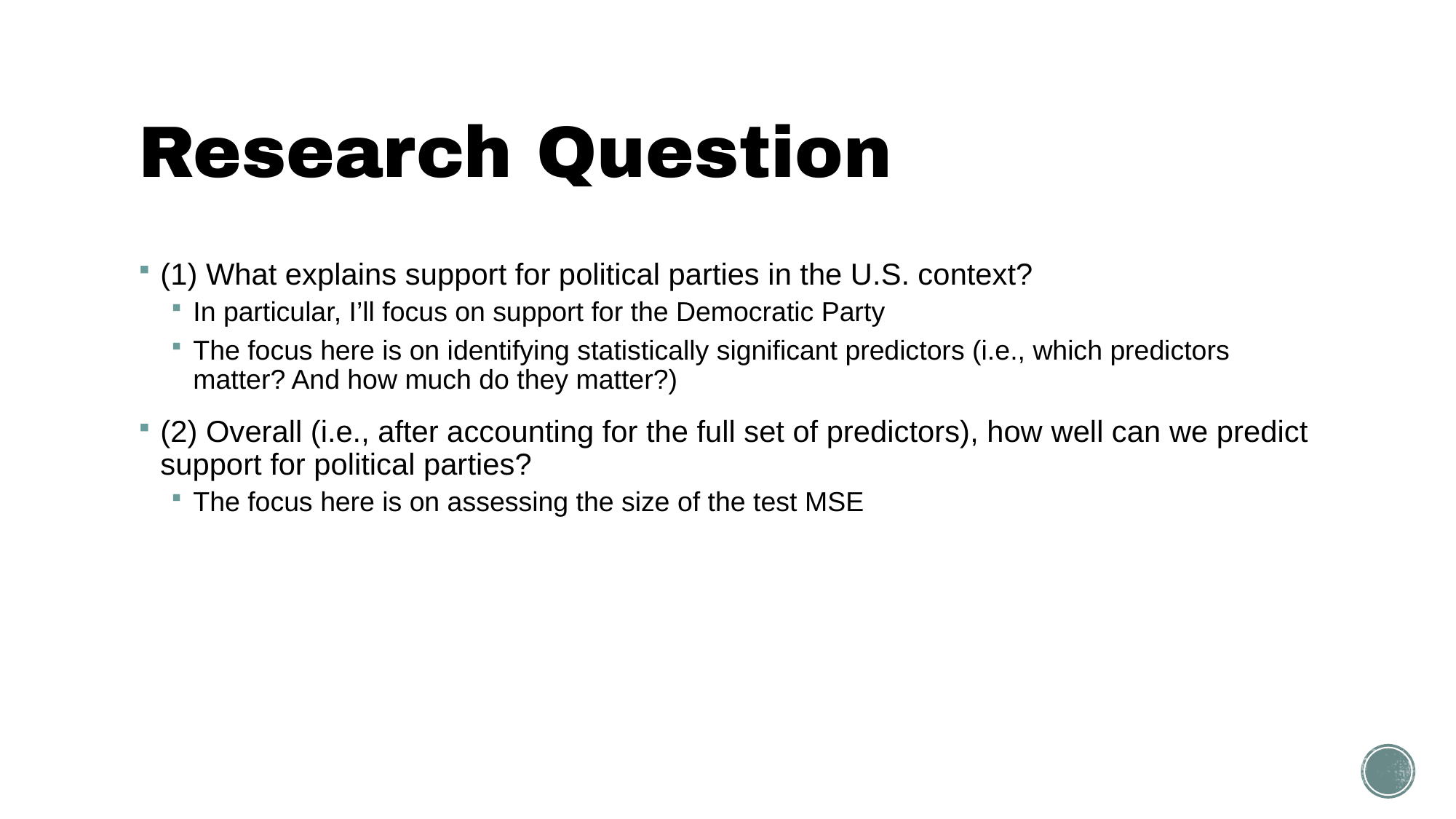

# Research Question
(1) What explains support for political parties in the U.S. context?
In particular, I’ll focus on support for the Democratic Party
The focus here is on identifying statistically significant predictors (i.e., which predictors matter? And how much do they matter?)
(2) Overall (i.e., after accounting for the full set of predictors), how well can we predict support for political parties?
The focus here is on assessing the size of the test MSE